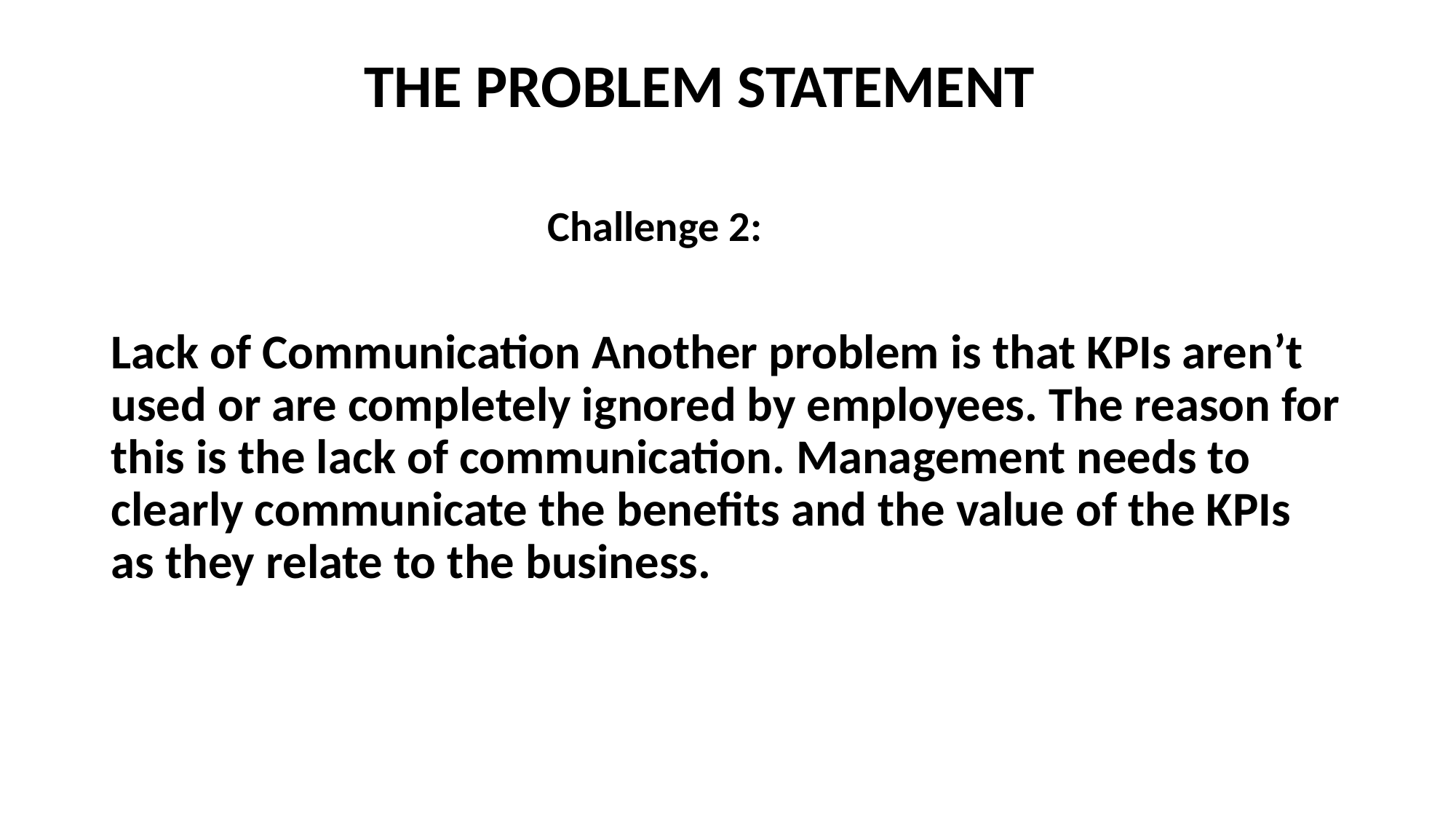

THE PROBLEM STATEMENT

				Challenge 2:

Lack of Communication Another problem is that KPIs aren’t used or are completely ignored by employees. The reason for this is the lack of communication. Management needs to clearly communicate the benefits and the value of the KPIs as they relate to the business.